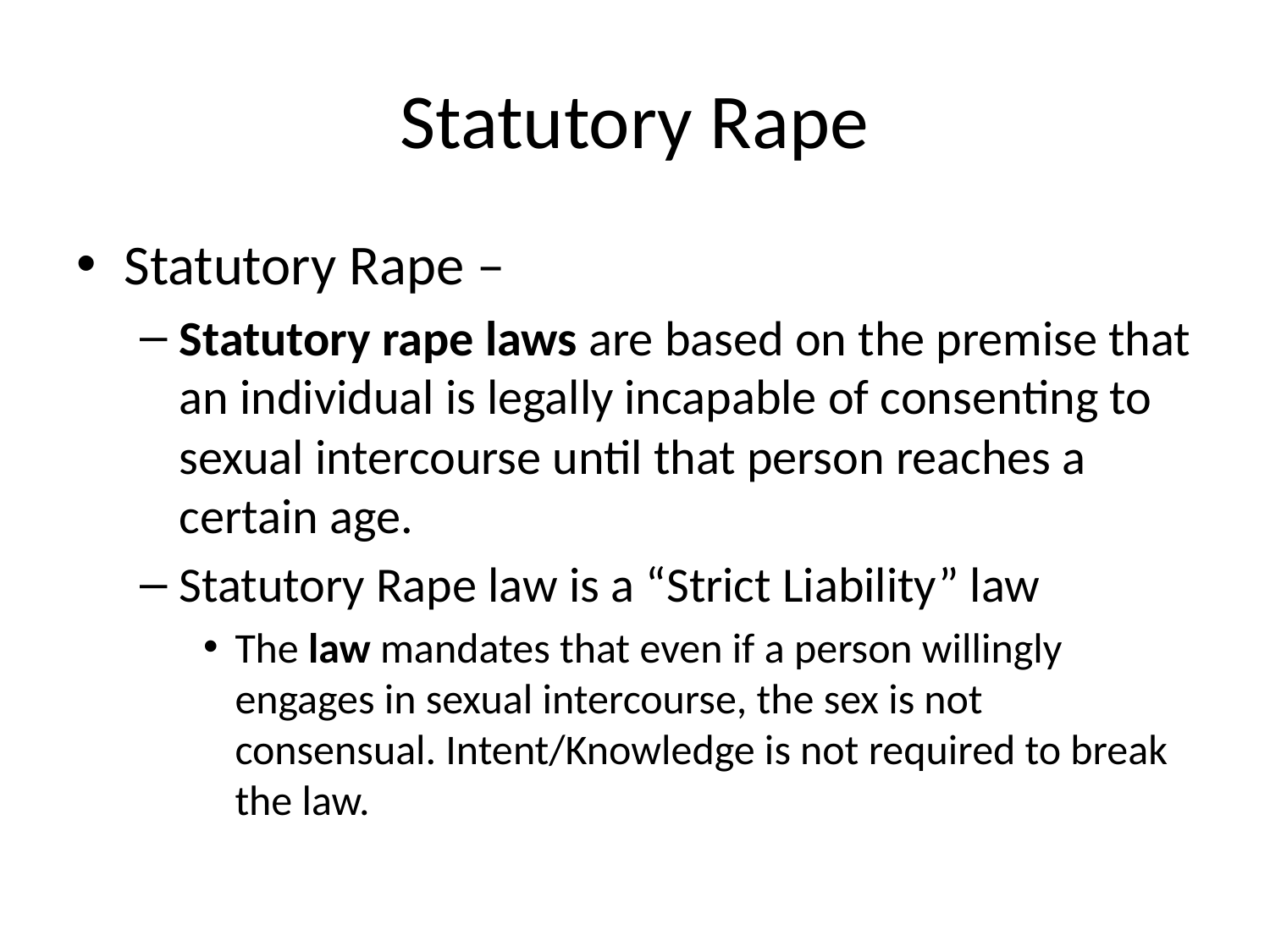

# Statutory Rape
Statutory Rape –
Statutory rape laws are based on the premise that an individual is legally incapable of consenting to sexual intercourse until that person reaches a certain age.
Statutory Rape law is a “Strict Liability” law
The law mandates that even if a person willingly engages in sexual intercourse, the sex is not consensual. Intent/Knowledge is not required to break the law.